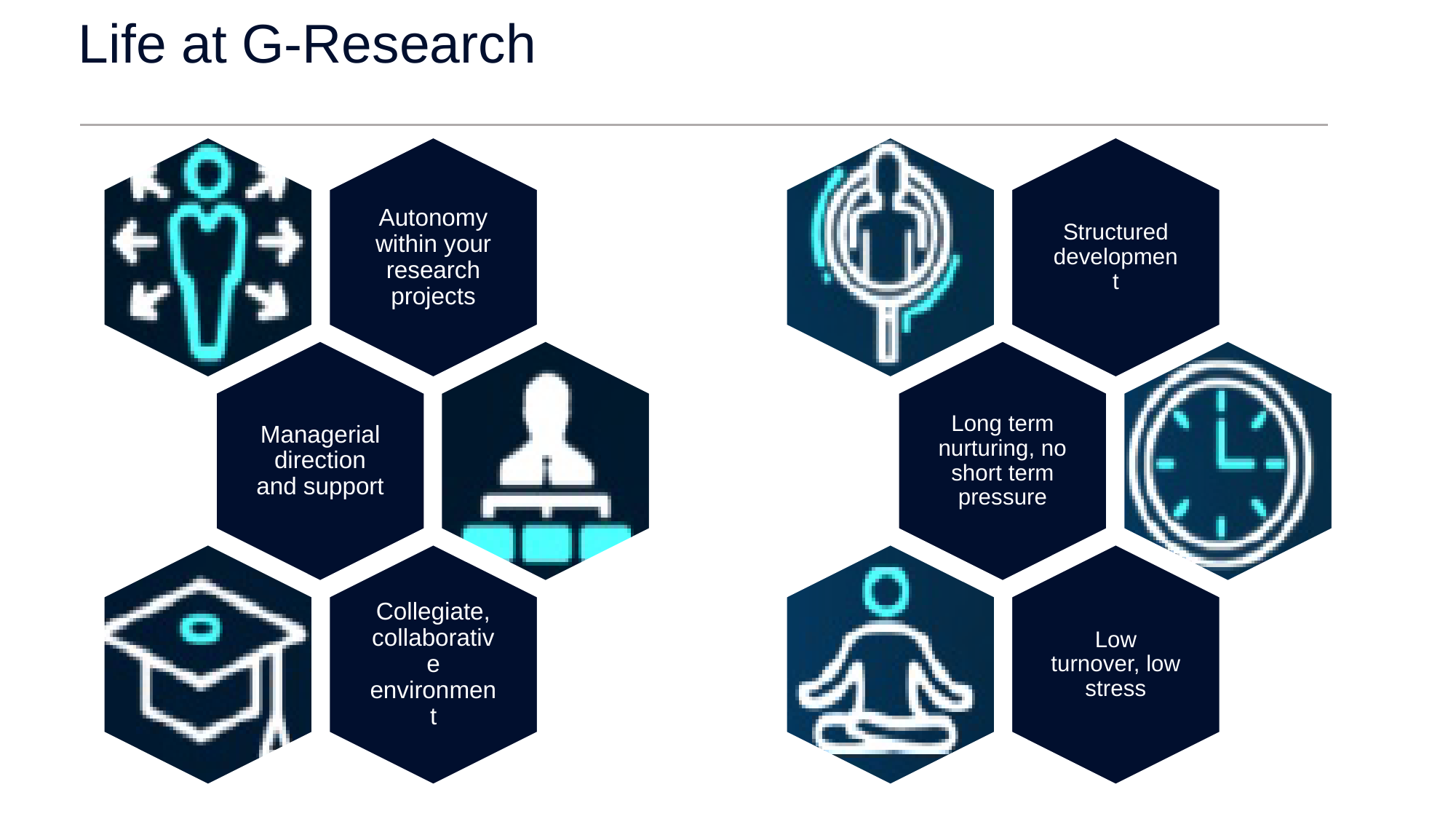

# Life at G-Research
Structured development

Long term nurturing, no short term pressure

Low turnover, low stress

Autonomy within your research projects

Managerial direction and support

Collegiate, collaborative environment